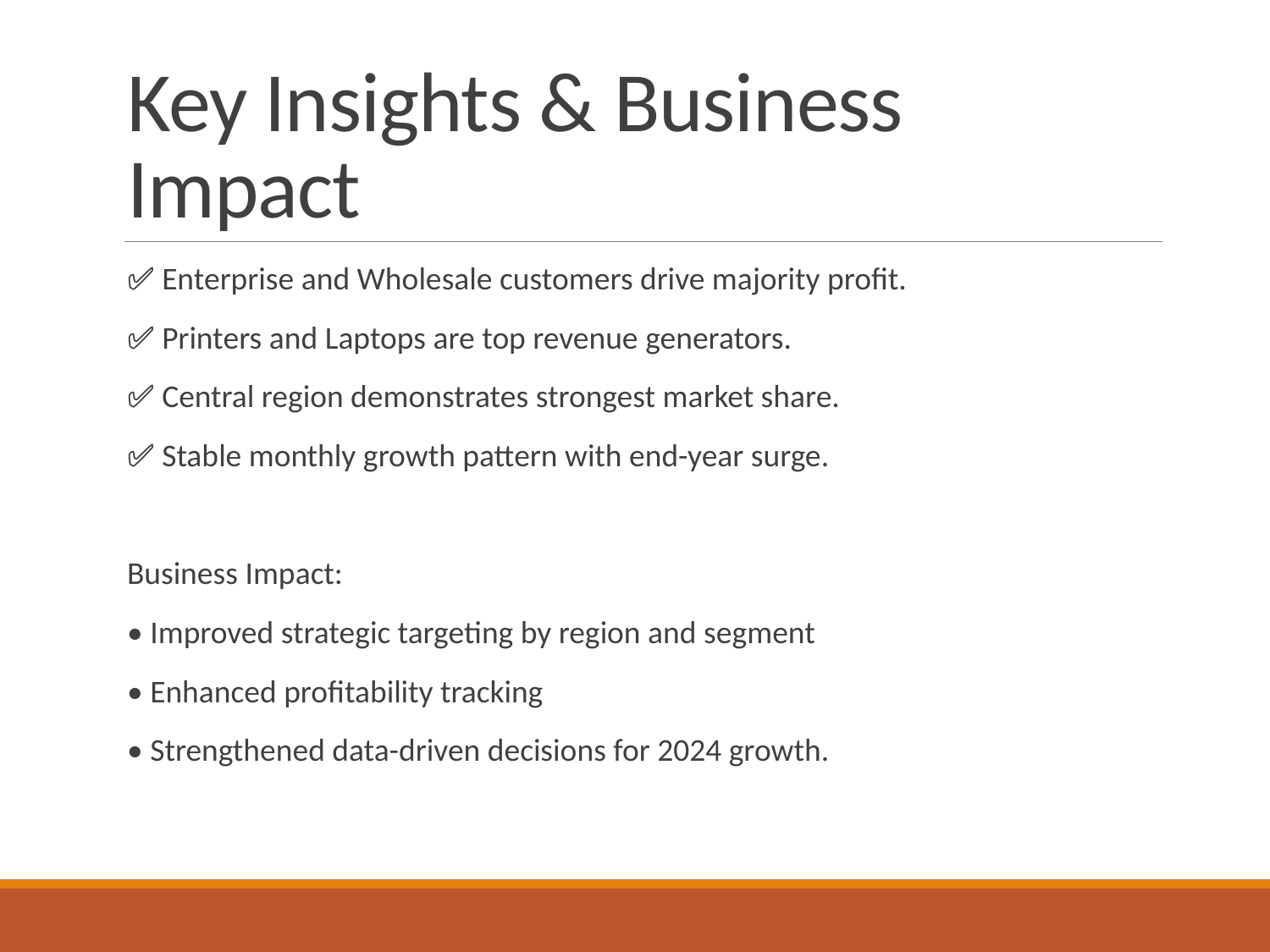

# Key Insights & Business Impact
✅ Enterprise and Wholesale customers drive majority profit.
✅ Printers and Laptops are top revenue generators.
✅ Central region demonstrates strongest market share.
✅ Stable monthly growth pattern with end-year surge.

Business Impact:
• Improved strategic targeting by region and segment
• Enhanced profitability tracking
• Strengthened data-driven decisions for 2024 growth.